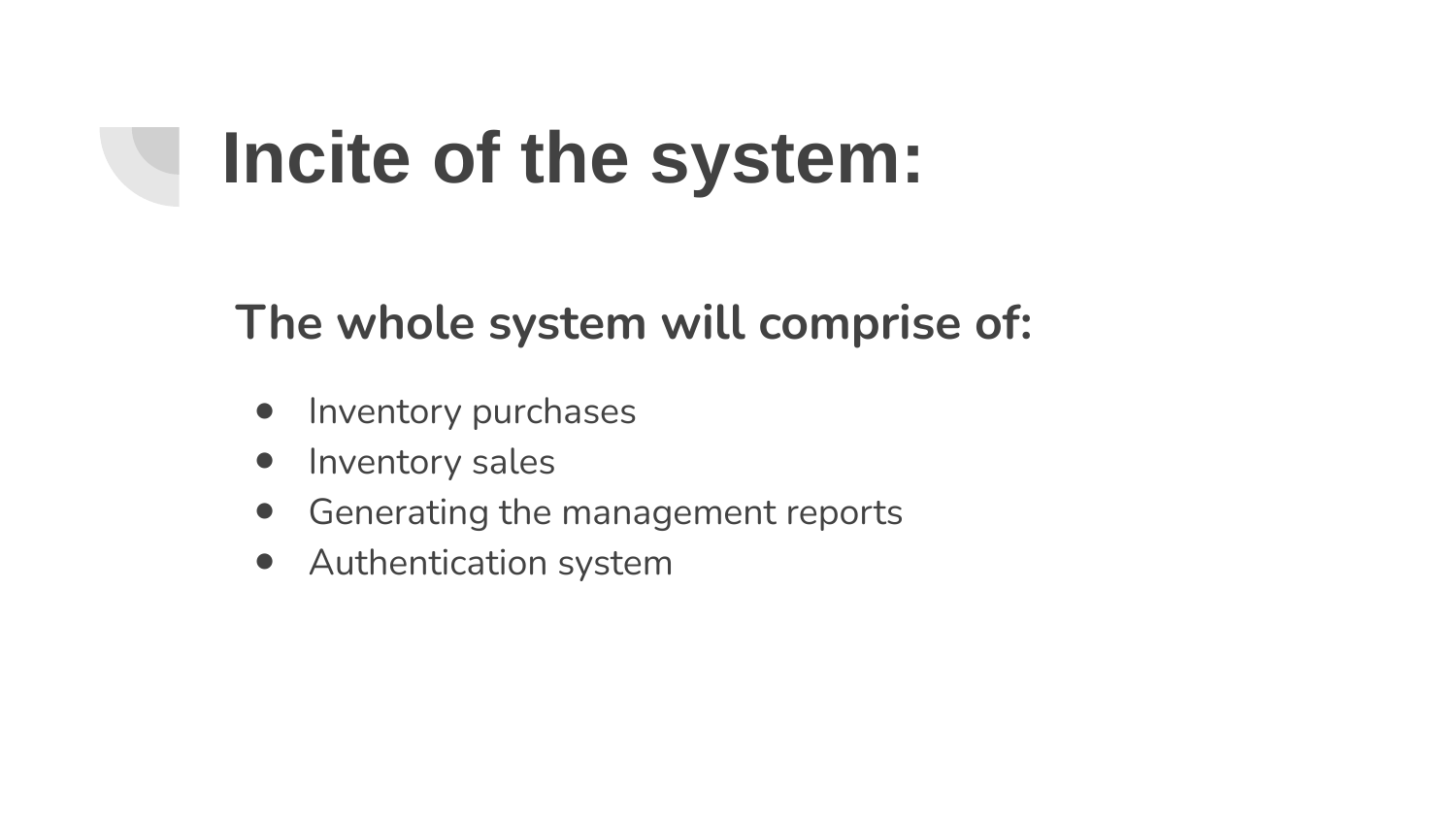

# Incite of the system:
The whole system will comprise of:
Inventory purchases
Inventory sales
Generating the management reports
Authentication system